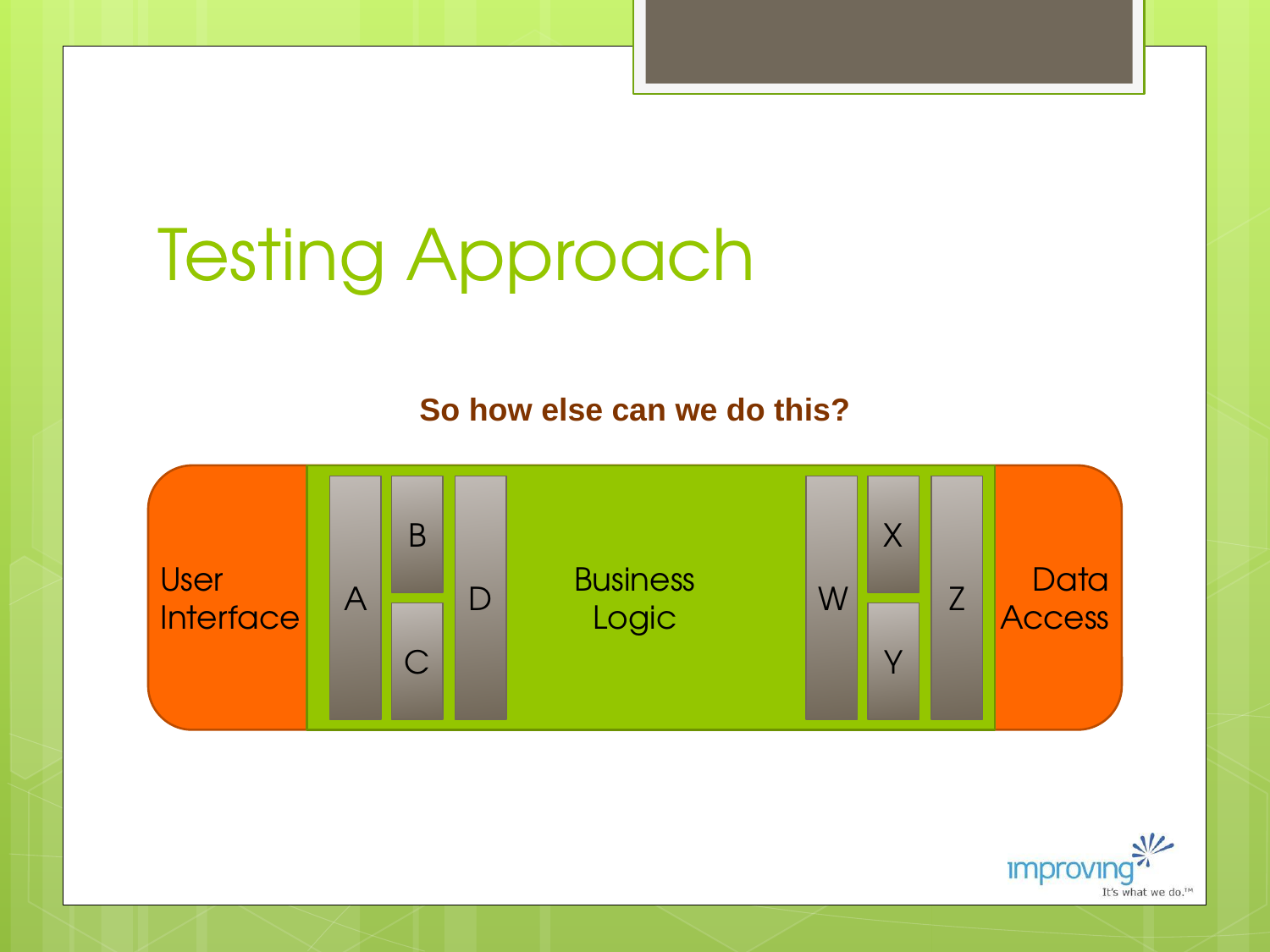

# Testing Approach
So how else can we do this?

A
B
D
W
X
Z
User
Interface
Business Logic
Data Access
C
Y